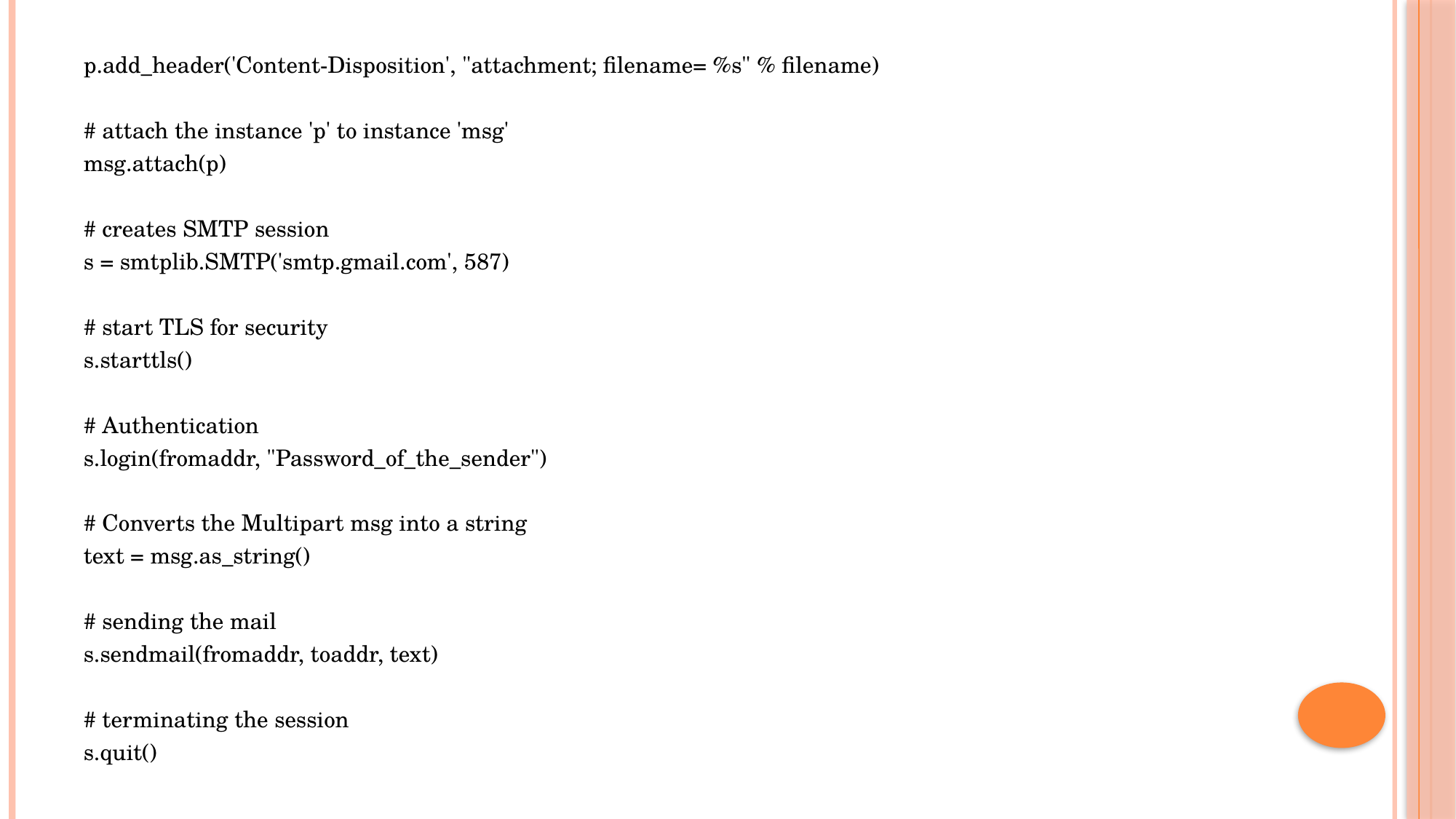

p.add_header('Content-Disposition', "attachment; filename= %s" % filename)

# attach the instance 'p' to instance 'msg'
msg.attach(p)

# creates SMTP session
s = smtplib.SMTP('smtp.gmail.com', 587)

# start TLS for security
s.starttls()

# Authentication
s.login(fromaddr, "Password_of_the_sender")

# Converts the Multipart msg into a string
text = msg.as_string()

# sending the mail
s.sendmail(fromaddr, toaddr, text)

# terminating the session
s.quit()